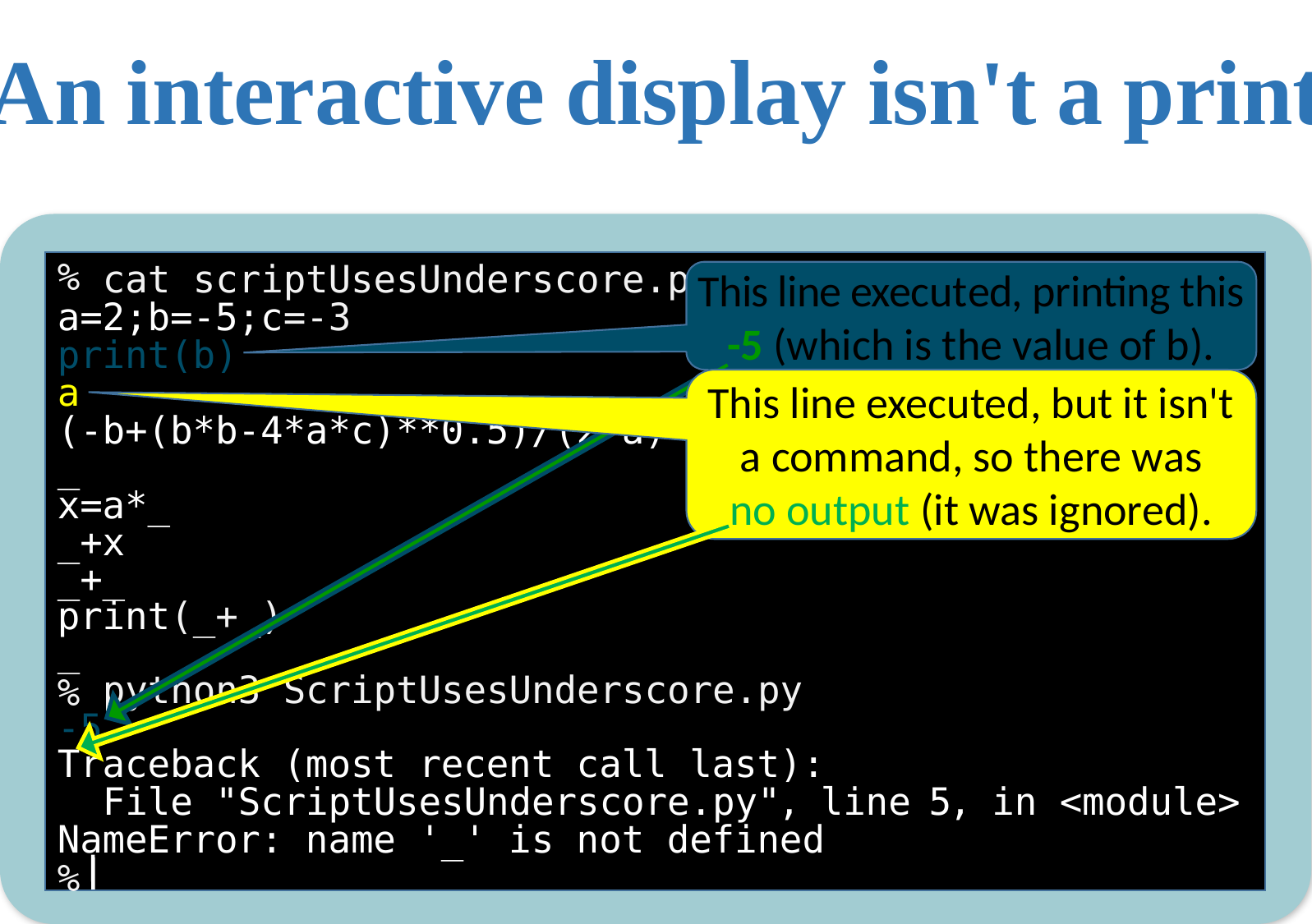

An interactive display isn't a print

  cat scriptUsesUnderscore.py
a=2;b=-5;c=-3
print(b)
a
(-b+(b*b-4*a*c)**0.5)/(2*a)
_
x=a*_
_+x
_+_
print(_+_)
_
  python3 ScriptUsesUnderscore.py
-5
Traceback (most recent call last):
  File "ScriptUsesUnderscore.py", line 5, in <module>
NameError: name '_' is not defined
%

%

%

This line executed, printing this -5 (which is the value of b).

This line executed, but it isn't a command, so there was
no output (it was ignored).